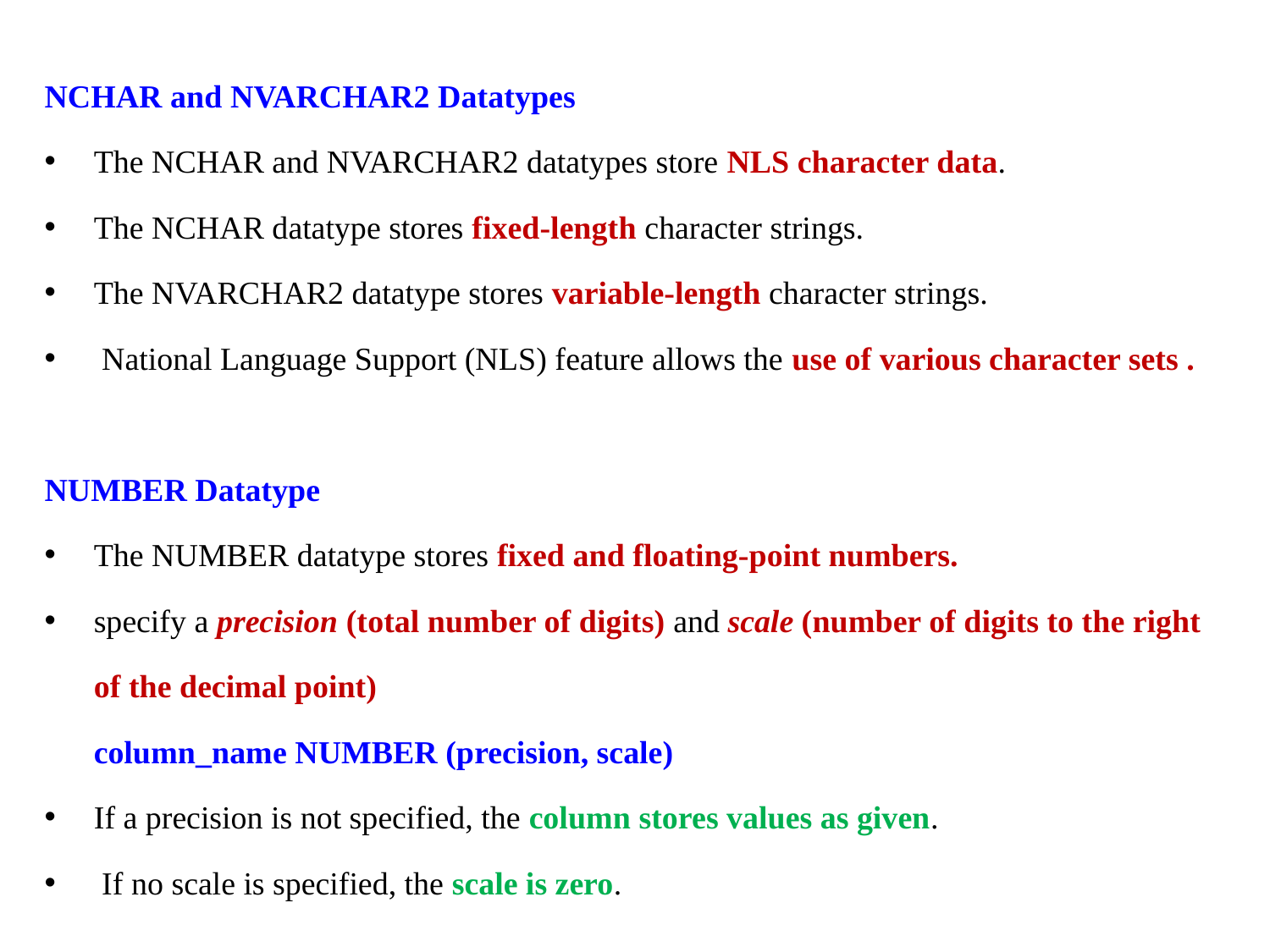

NCHAR and NVARCHAR2 Datatypes
The NCHAR and NVARCHAR2 datatypes store NLS character data.
The NCHAR datatype stores fixed-length character strings.
The NVARCHAR2 datatype stores variable-length character strings.
 National Language Support (NLS) feature allows the use of various character sets .

NUMBER Datatype
The NUMBER datatype stores fixed and floating-point numbers.
specify a precision (total number of digits) and scale (number of digits to the right of the decimal point)
	column_name NUMBER (precision, scale)
If a precision is not specified, the column stores values as given.
 If no scale is specified, the scale is zero.